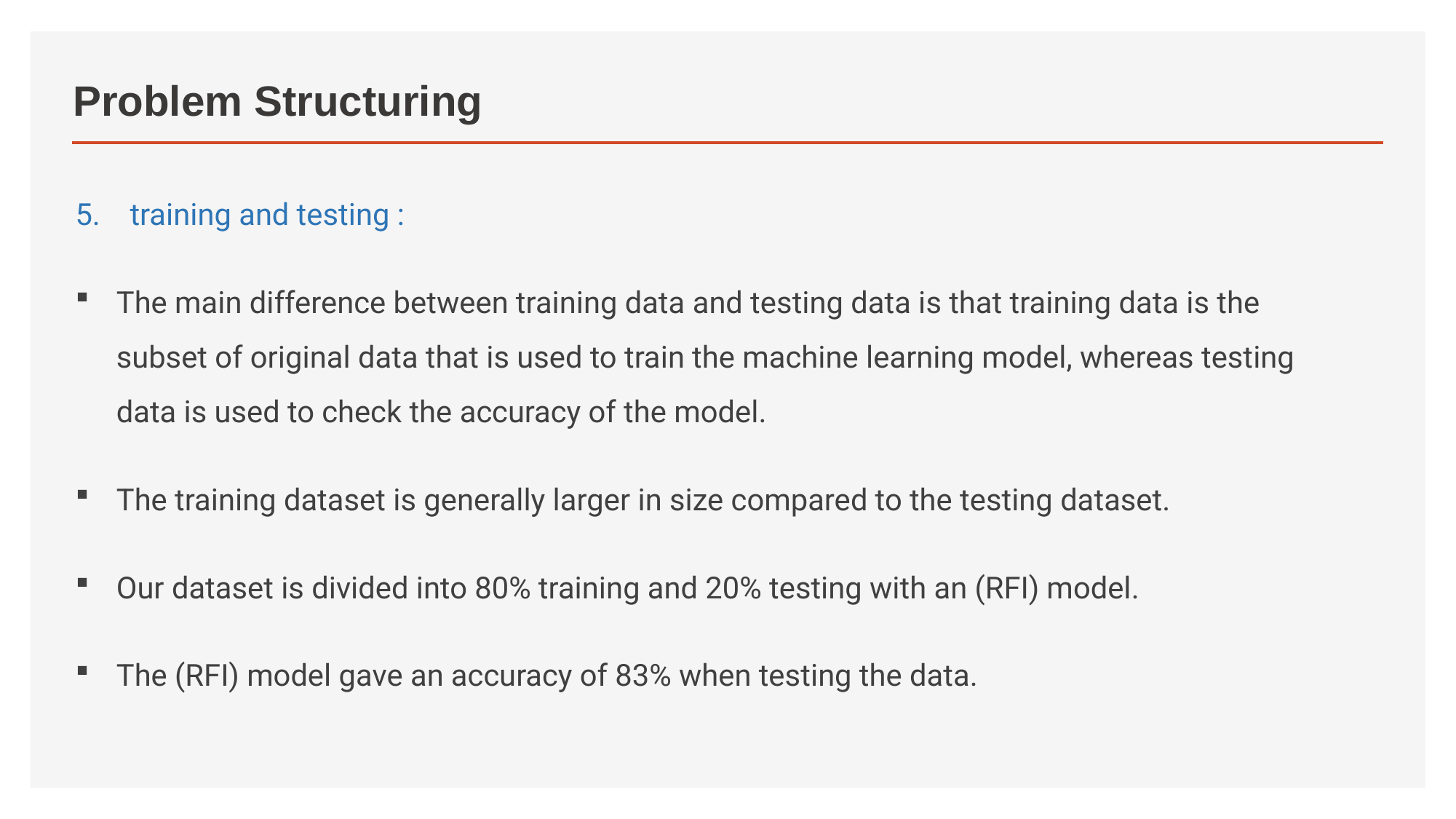

# Problem Structuring
training and testing :
The main difference between training data and testing data is that training data is the subset of original data that is used to train the machine learning model, whereas testing data is used to check the accuracy of the model.
The training dataset is generally larger in size compared to the testing dataset.
Our dataset is divided into 80% training and 20% testing with an (RFI) model.
The (RFI) model gave an accuracy of 83% when testing the data.